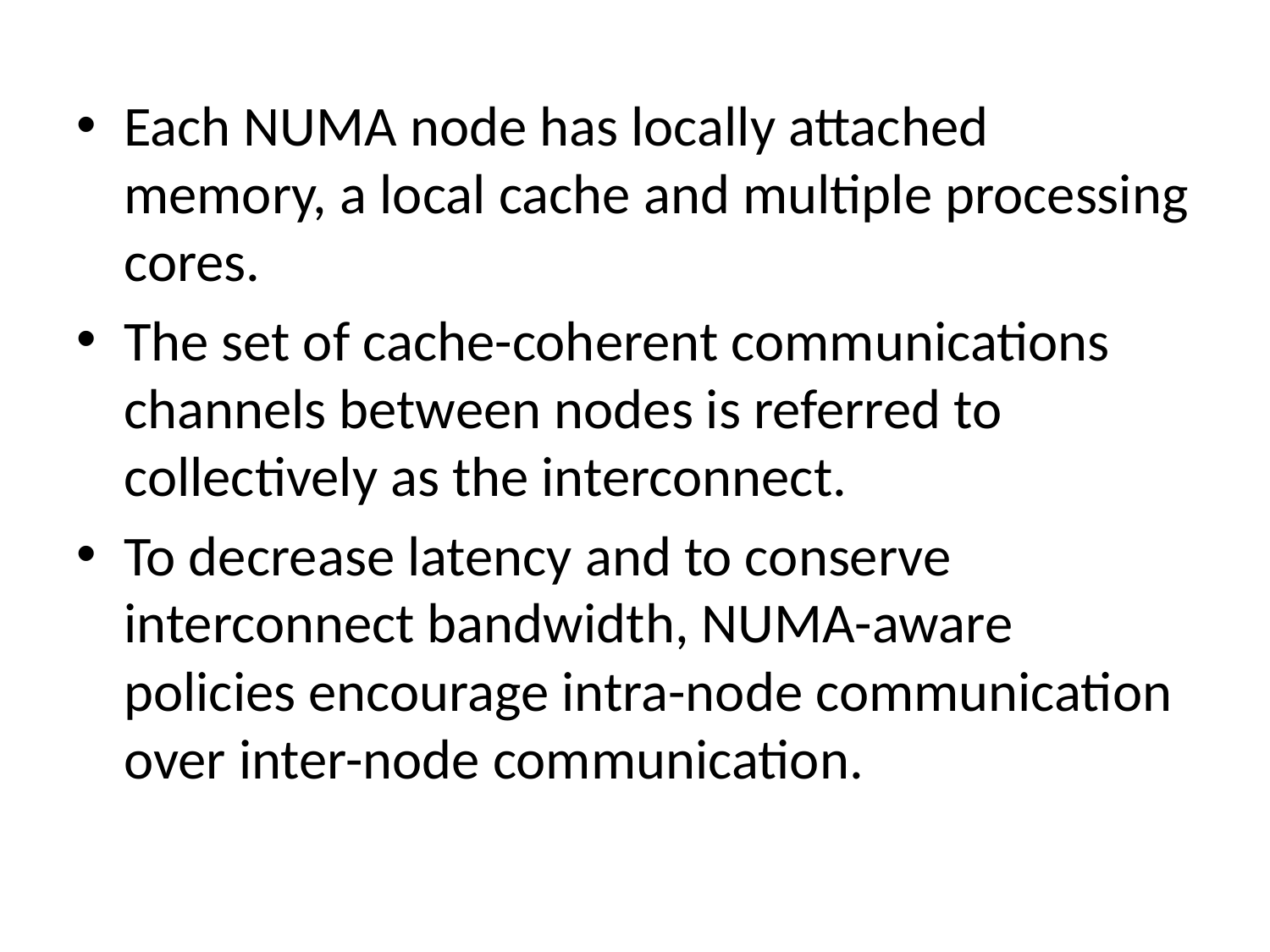

Each NUMA node has locally attached memory, a local cache and multiple processing cores.
The set of cache-coherent communications channels between nodes is referred to collectively as the interconnect.
To decrease latency and to conserve interconnect bandwidth, NUMA-aware policies encourage intra-node communication over inter-node communication.